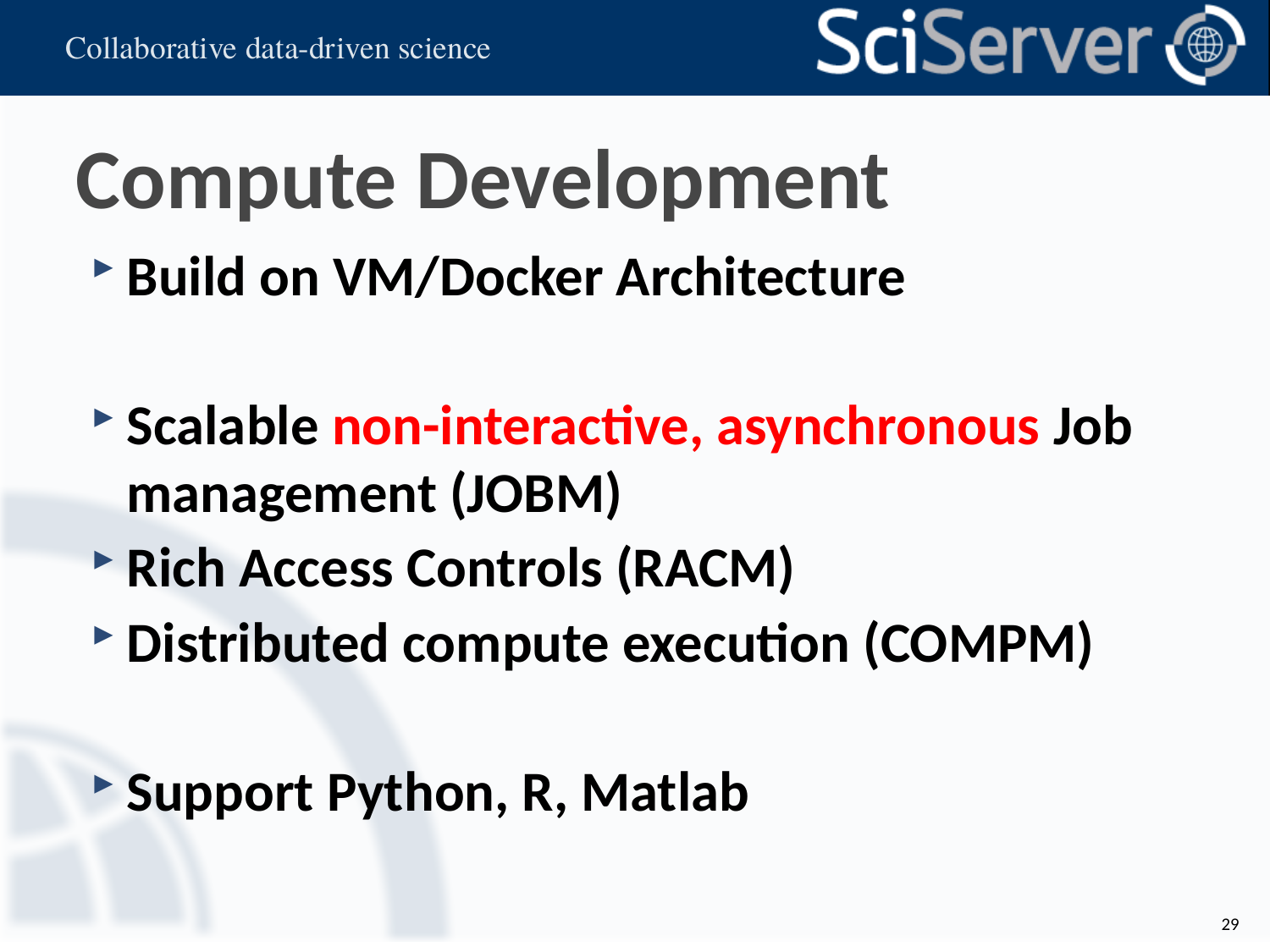

# Compute Development
Build on VM/Docker Architecture

Scalable non-interactive, asynchronous Job management (JOBM)
Rich Access Controls (RACM)
Distributed compute execution (COMPM)

Support Python, R, Matlab
29